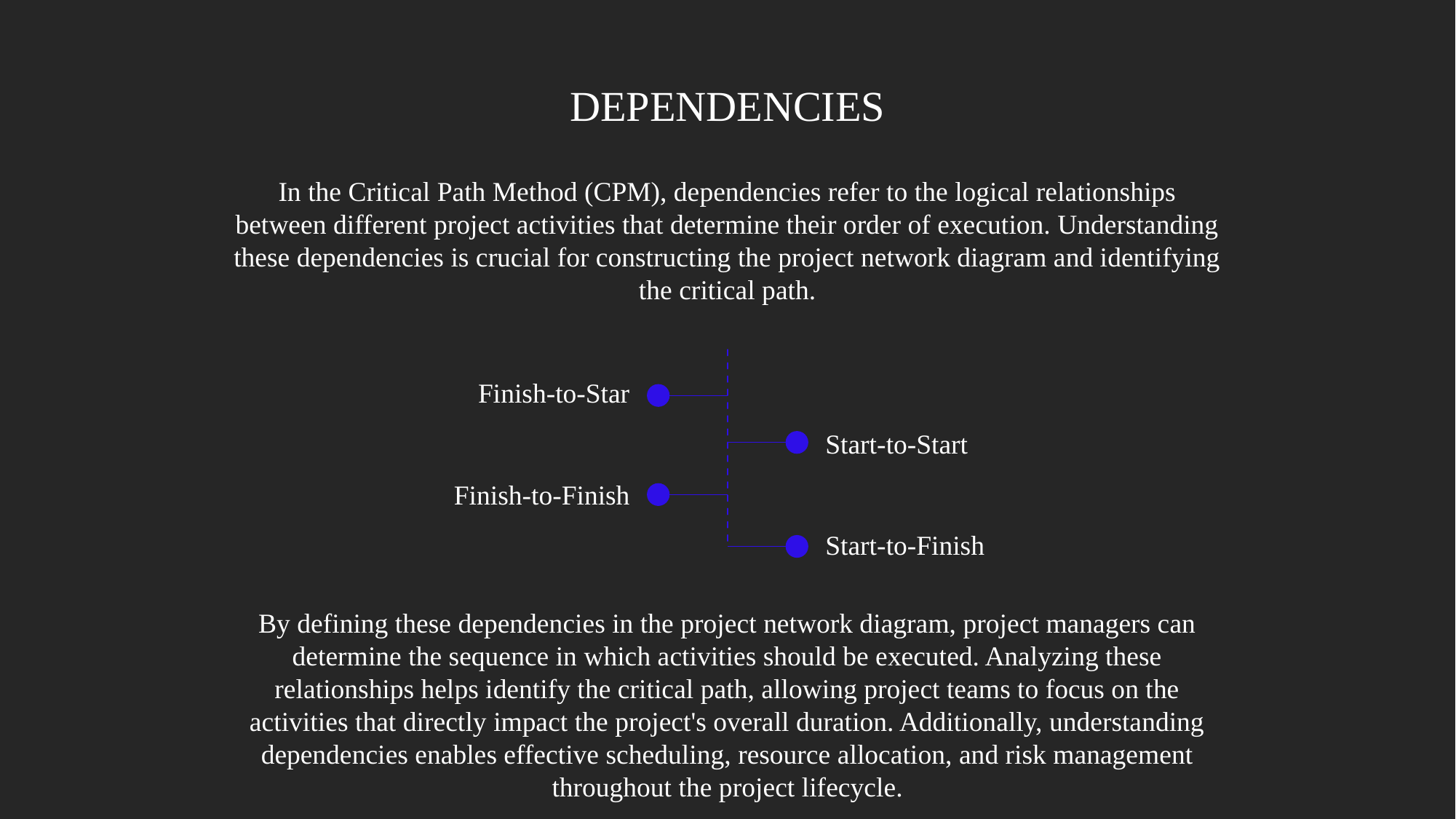

DEPENDENCIES
In the Critical Path Method (CPM), dependencies refer to the logical relationships between different project activities that determine their order of execution. Understanding these dependencies is crucial for constructing the project network diagram and identifying the critical path.
Finish-to-Star

Start-to-Start

Finish-to-Finish

Start-to-Finish

By defining these dependencies in the project network diagram, project managers can determine the sequence in which activities should be executed. Analyzing these relationships helps identify the critical path, allowing project teams to focus on the activities that directly impact the project's overall duration. Additionally, understanding dependencies enables effective scheduling, resource allocation, and risk management throughout the project lifecycle.